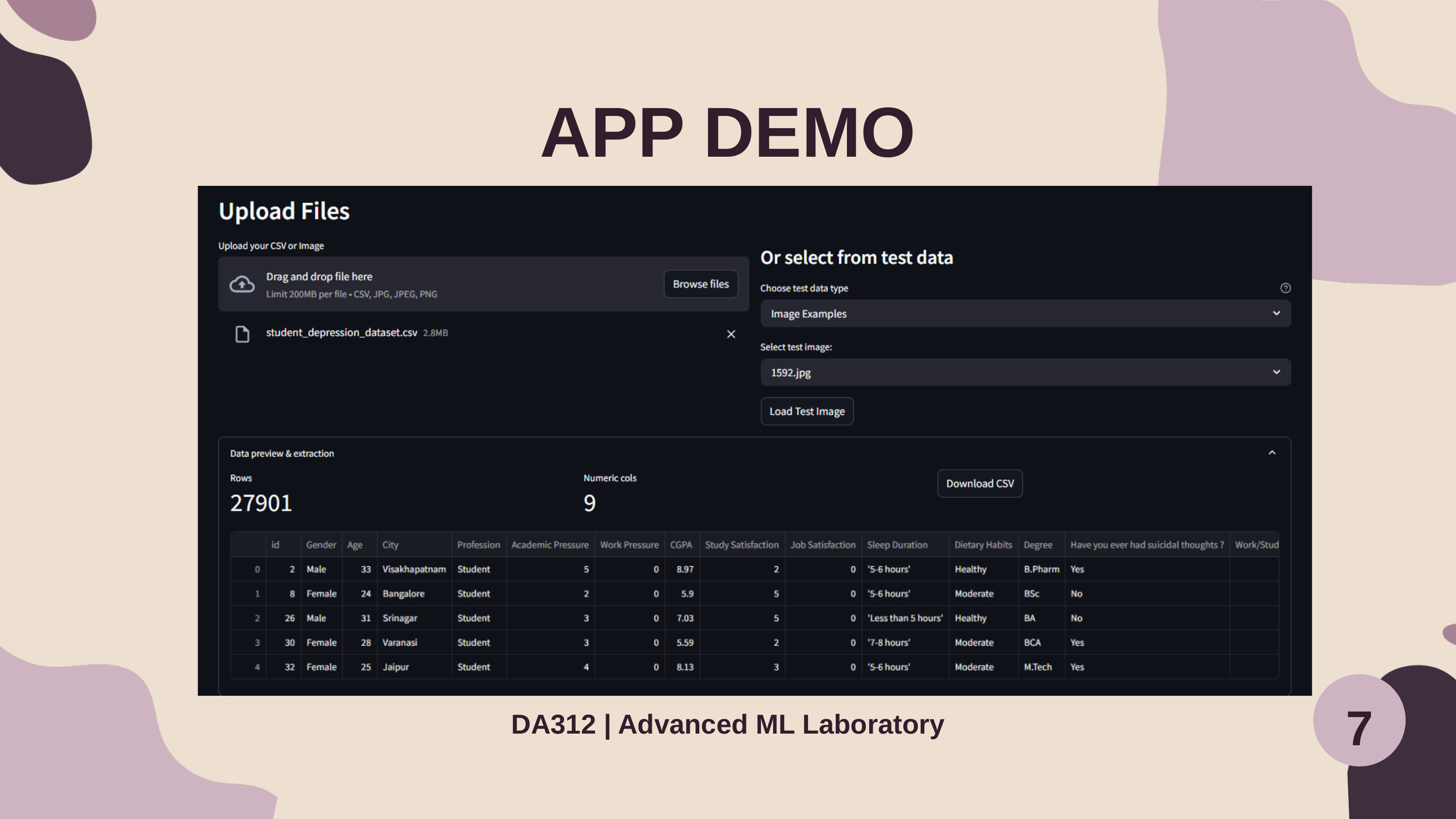

APP DEMO

7
DA312 | Advanced ML Laboratory